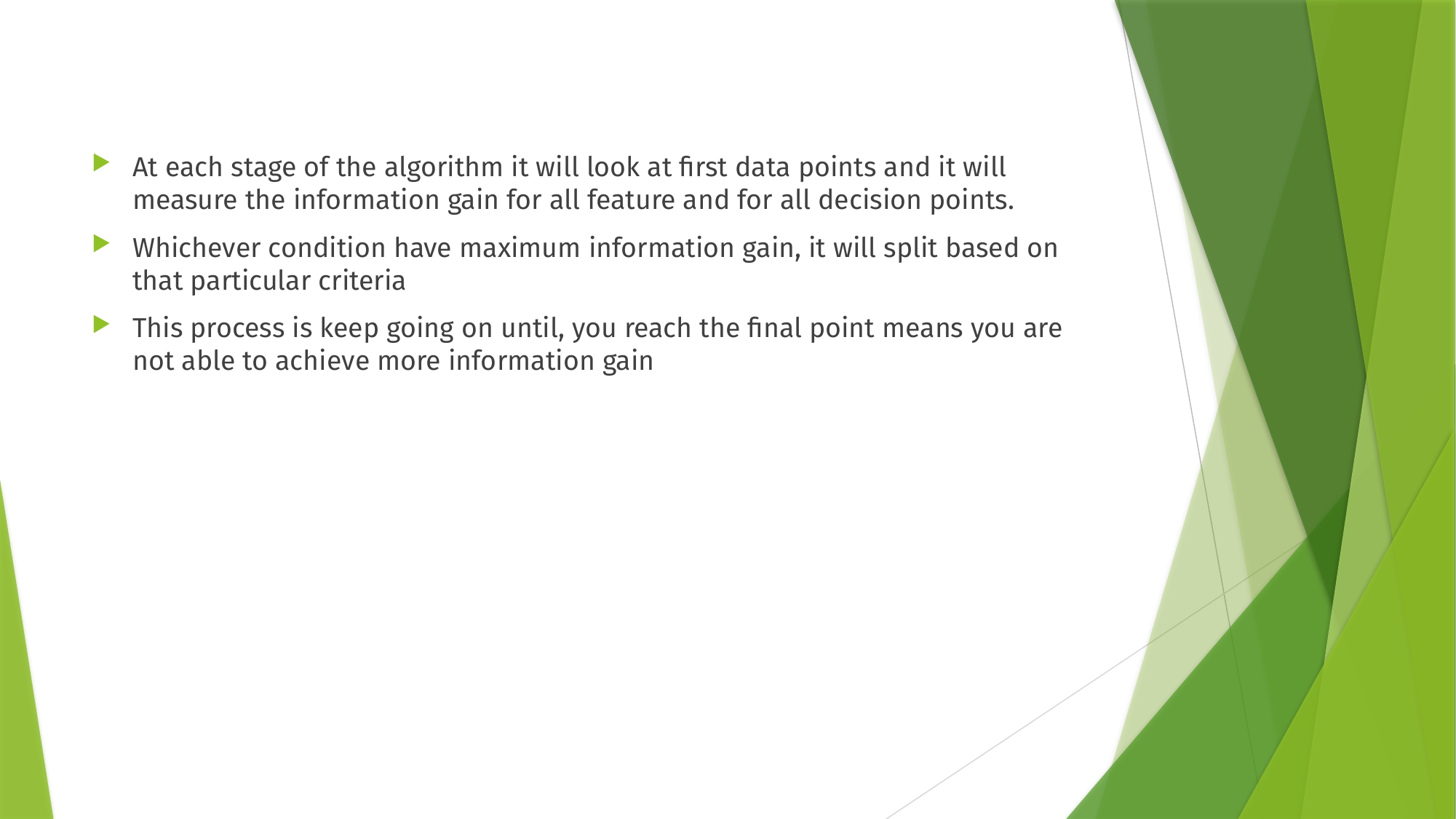

At each stage of the algorithm it will look at first data points and it will measure the information gain for all feature and for all decision points.
Whichever condition have maximum information gain, it will split based on that particular criteria
This process is keep going on until, you reach the final point means you are not able to achieve more information gain